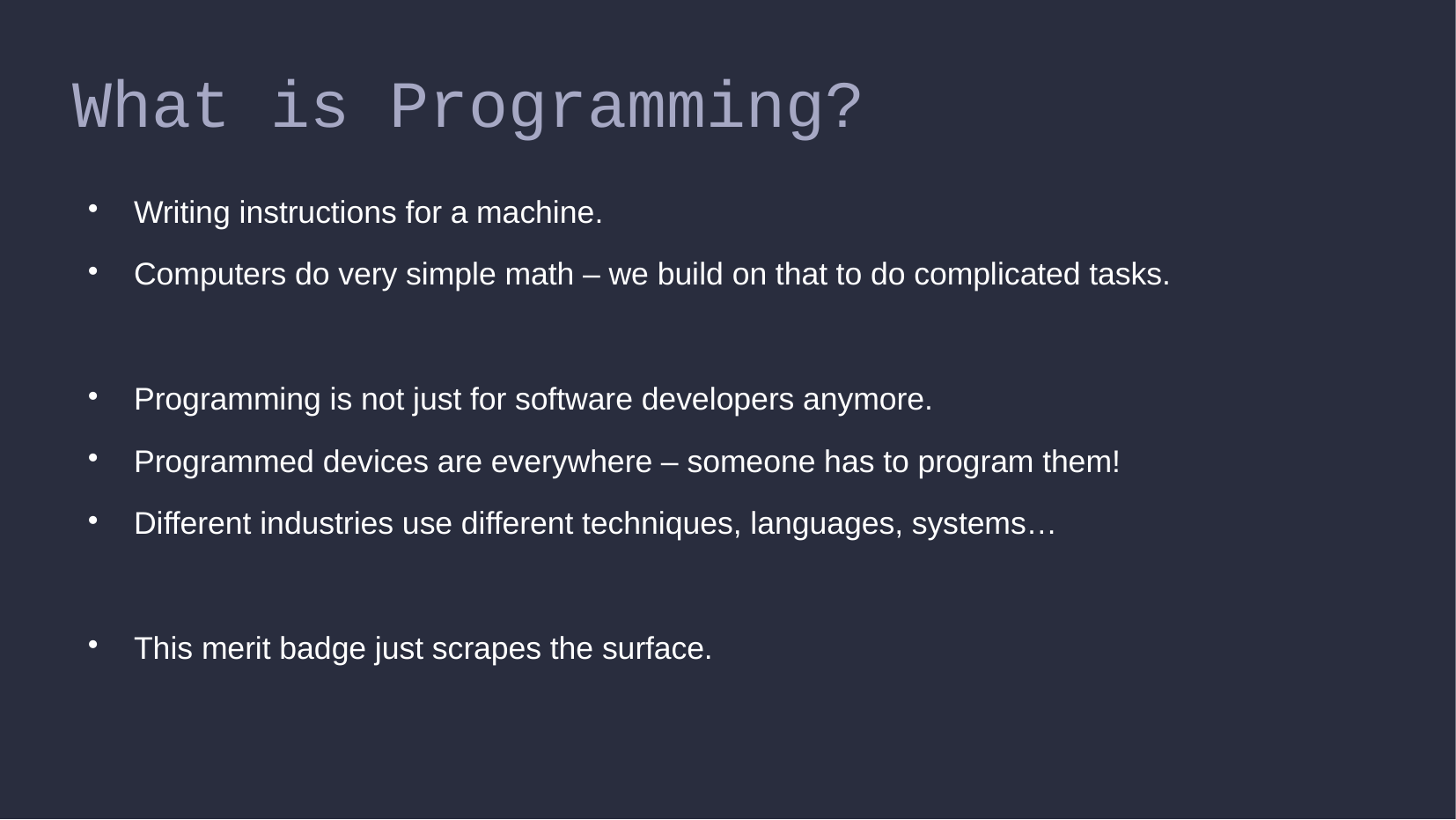

What is Programming?
Writing instructions for a machine.
Computers do very simple math – we build on that to do complicated tasks.

Programming is not just for software developers anymore.
Programmed devices are everywhere – someone has to program them!
Different industries use different techniques, languages, systems…

This merit badge just scrapes the surface.